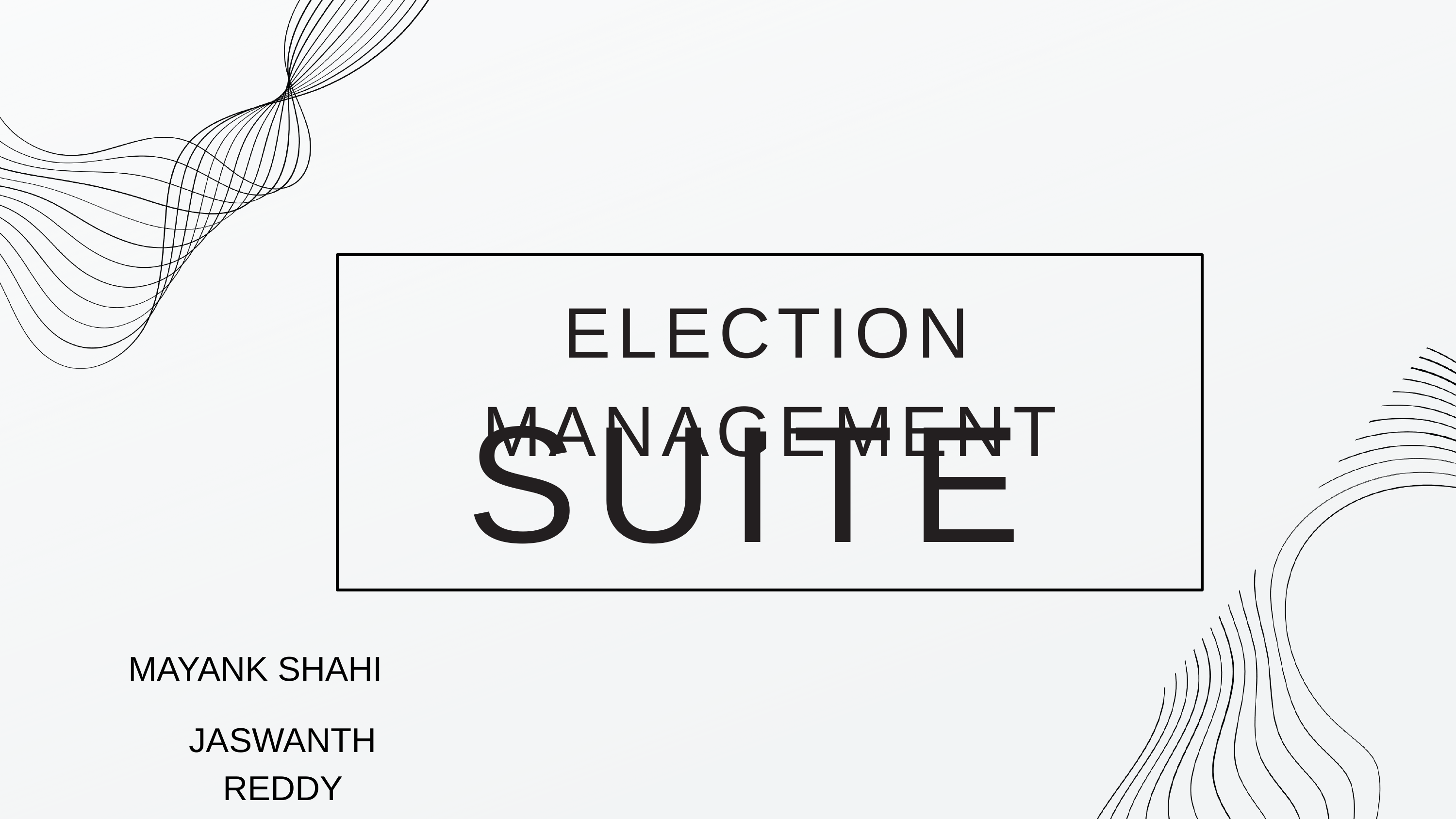

ELECTION MANAGEMENT
SUITE

MAYANK SHAHI
JASWANTH REDDY